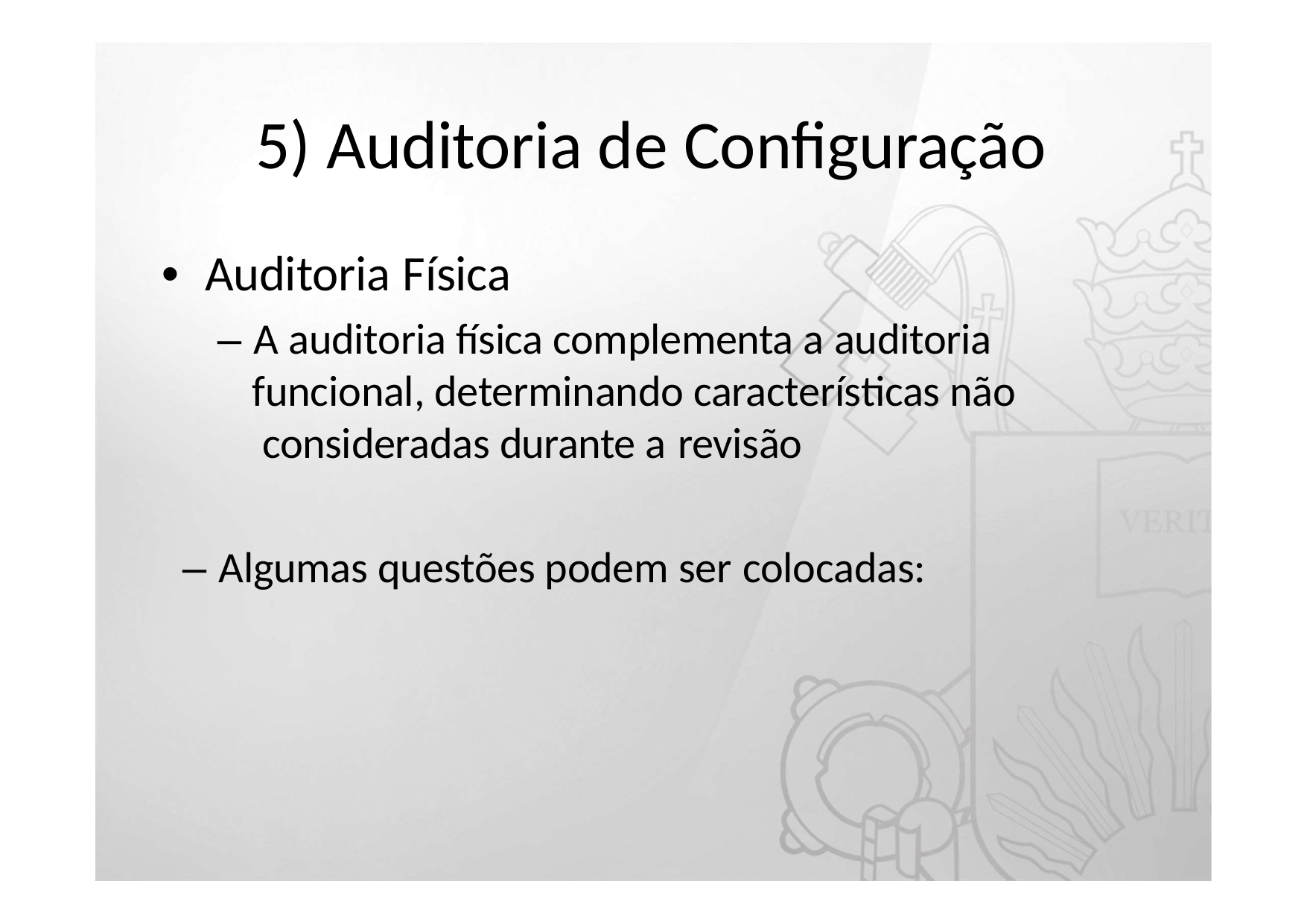

# 5) Auditoria de Configuração
•	Auditoria Física
– A auditoria física complementa a auditoria  funcional, determinando características não  consideradas durante a revisão

– Algumas questões podem ser colocadas: